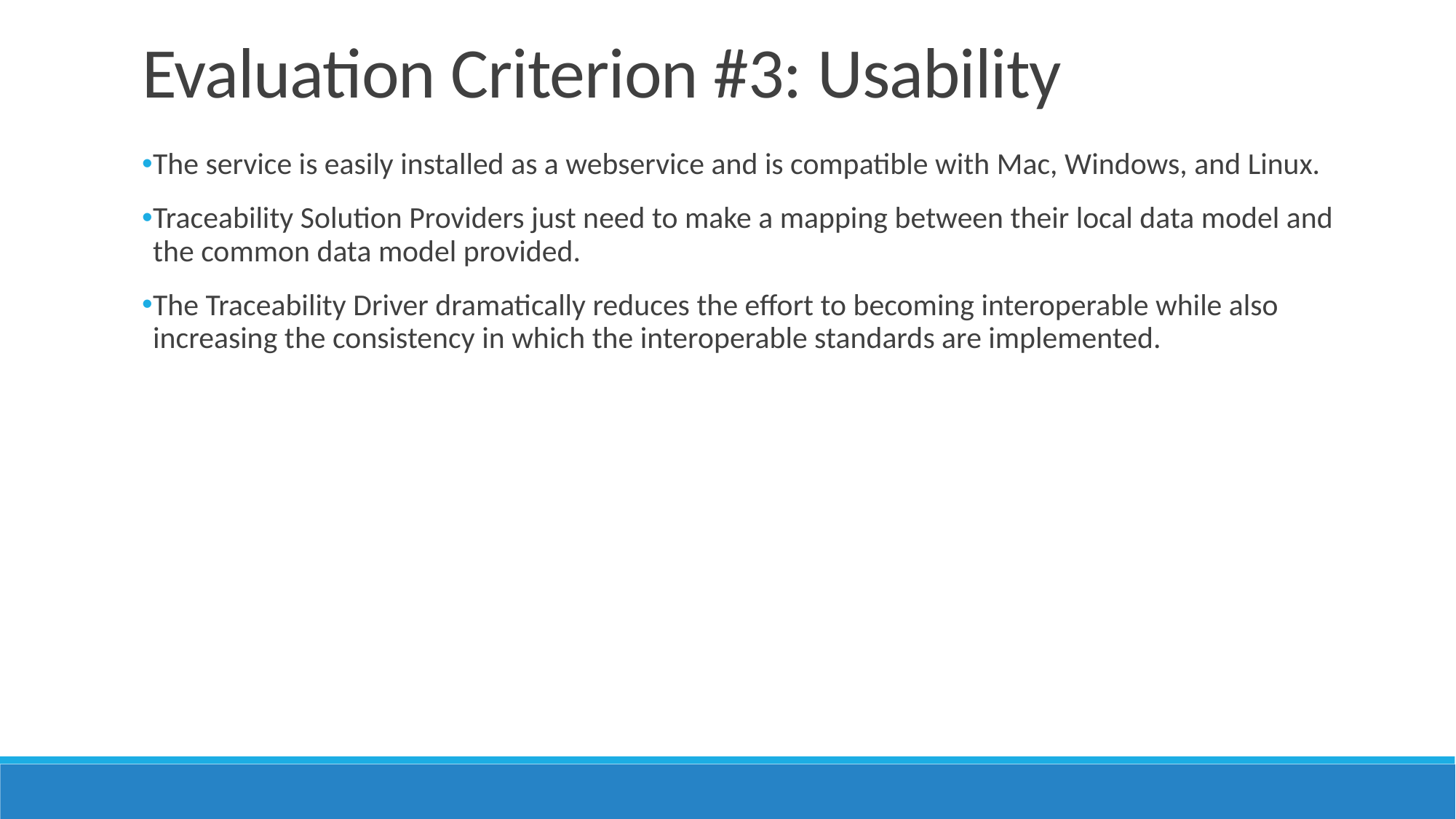

# Evaluation Criterion #3: Usability
The service is easily installed as a webservice and is compatible with Mac, Windows, and Linux.
Traceability Solution Providers just need to make a mapping between their local data model and the common data model provided.
The Traceability Driver dramatically reduces the effort to becoming interoperable while also increasing the consistency in which the interoperable standards are implemented.